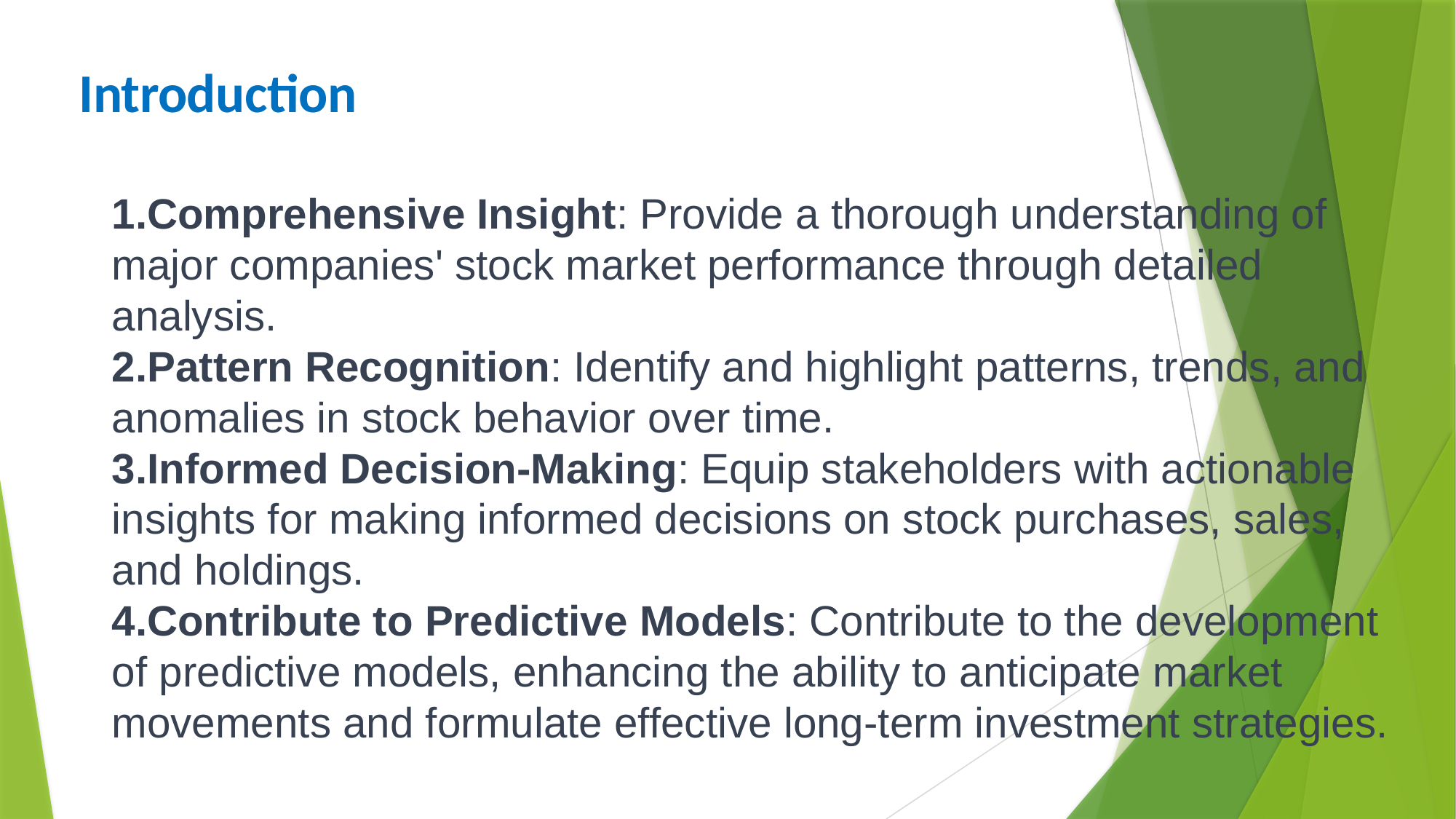

Introduction
Comprehensive Insight: Provide a thorough understanding of major companies' stock market performance through detailed analysis.
Pattern Recognition: Identify and highlight patterns, trends, and anomalies in stock behavior over time.
Informed Decision-Making: Equip stakeholders with actionable insights for making informed decisions on stock purchases, sales, and holdings.
Contribute to Predictive Models: Contribute to the development of predictive models, enhancing the ability to anticipate market movements and formulate effective long-term investment strategies.